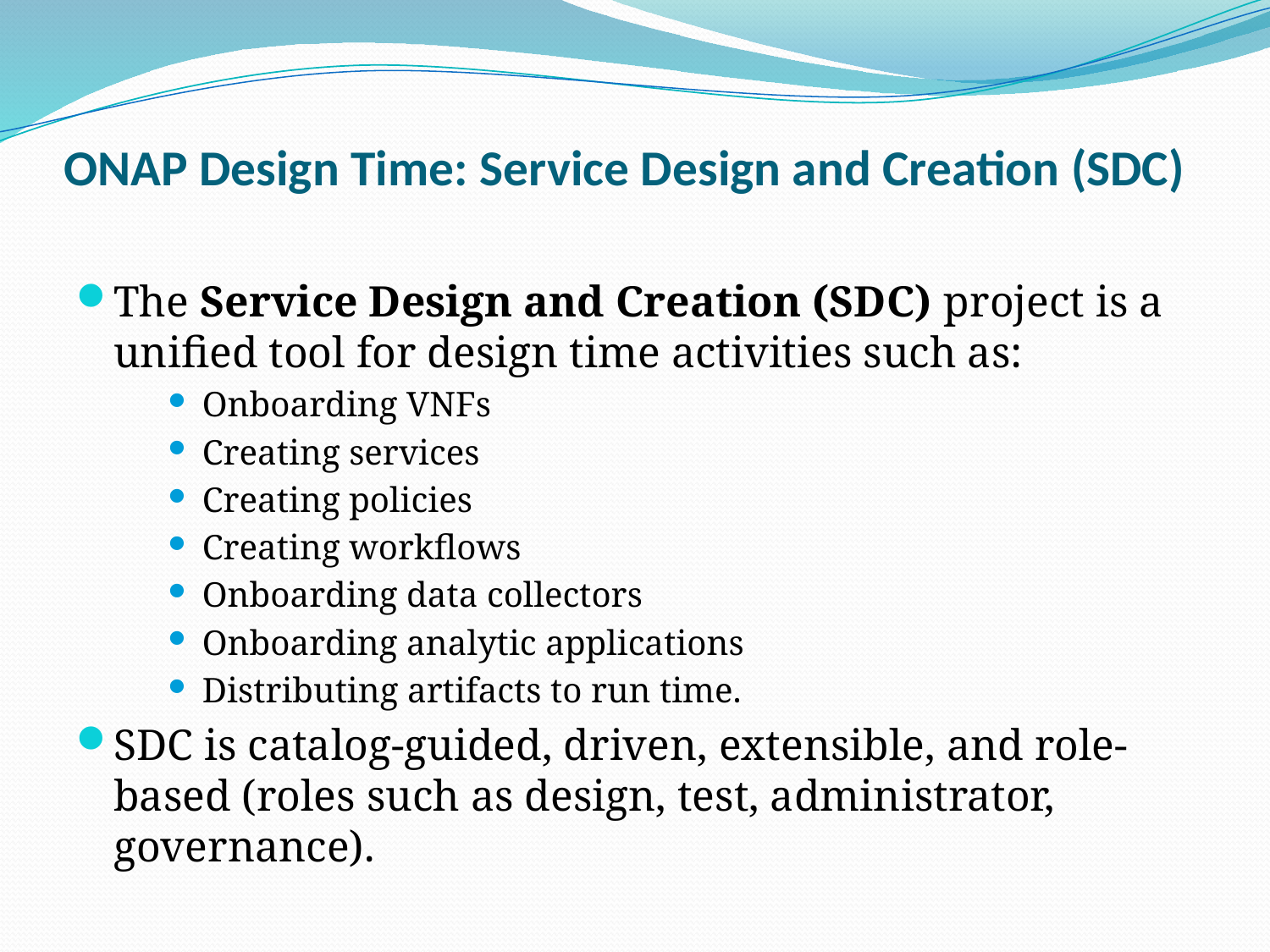

# ONAP Design Time: Service Design and Creation (SDC)
The Service Design and Creation (SDC) project is a unified tool for design time activities such as:
Onboarding VNFs
Creating services
Creating policies
Creating workflows
Onboarding data collectors
Onboarding analytic applications
Distributing artifacts to run time.
SDC is catalog-guided, driven, extensible, and role-based (roles such as design, test, administrator, governance).